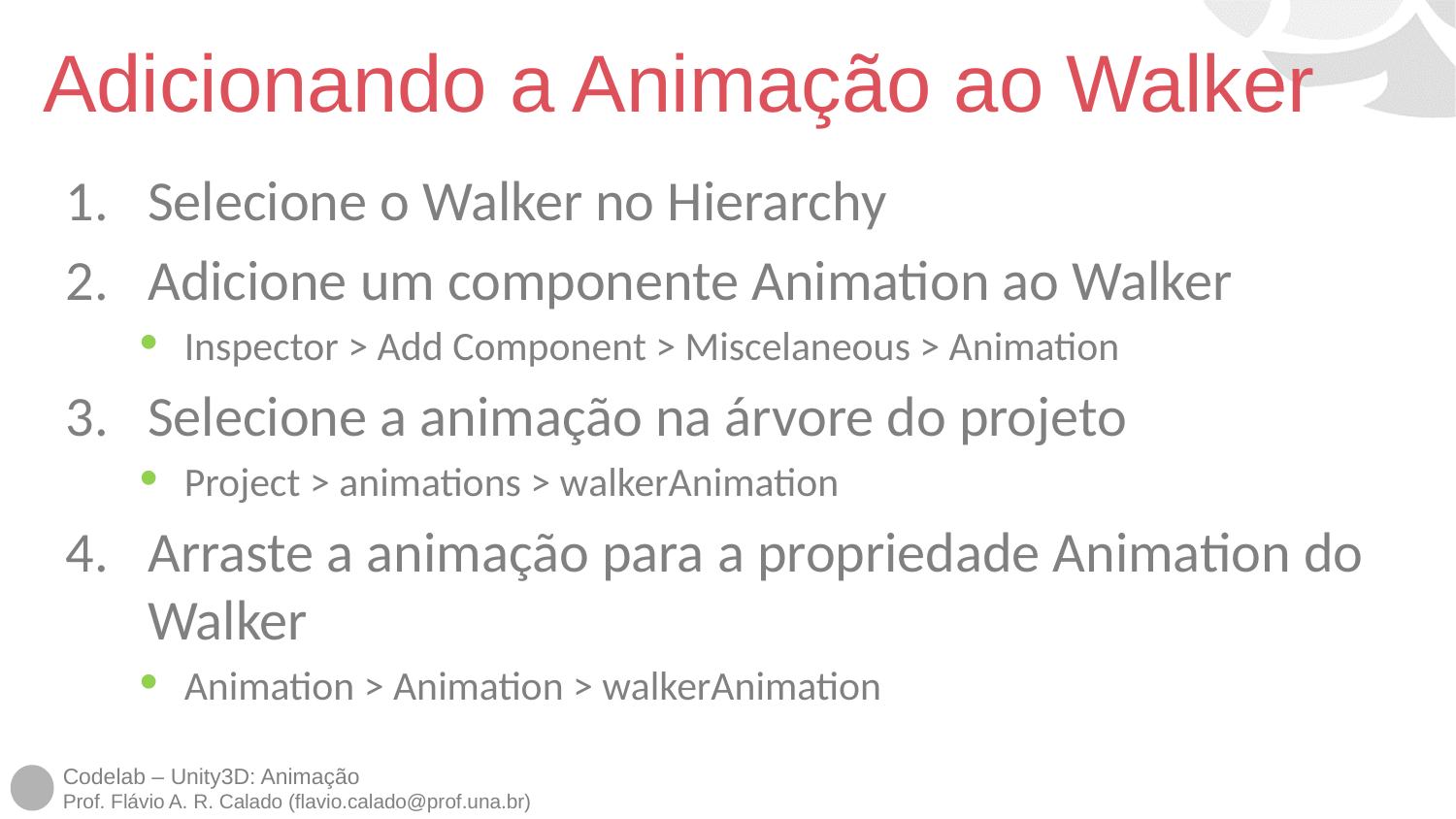

# Adicionando a Animação ao Walker
Selecione o Walker no Hierarchy
Adicione um componente Animation ao Walker
Inspector > Add Component > Miscelaneous > Animation
Selecione a animação na árvore do projeto
Project > animations > walkerAnimation
Arraste a animação para a propriedade Animation do Walker
Animation > Animation > walkerAnimation